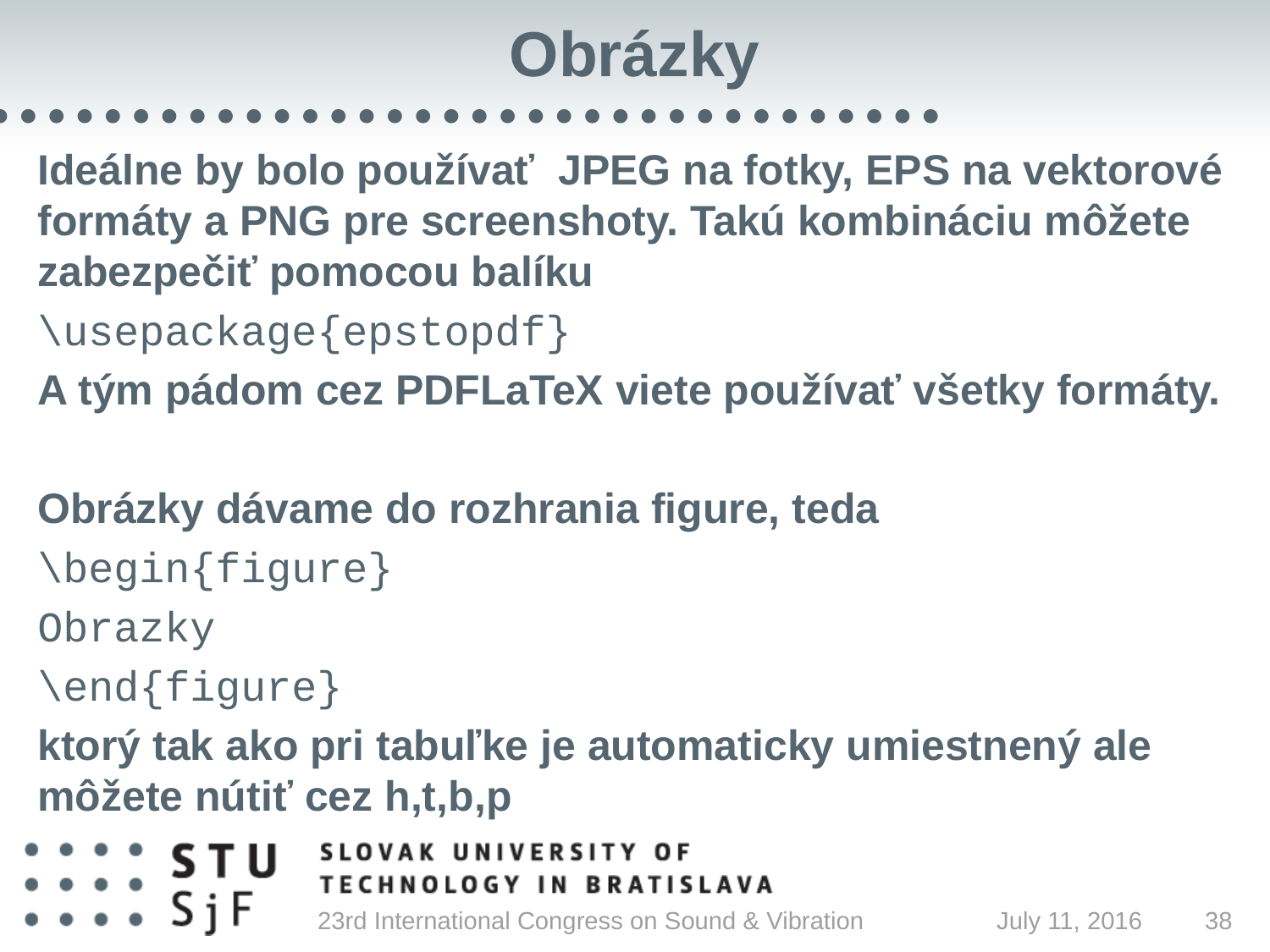

# Obrázky
Ideálne by bolo používať  JPEG na fotky, EPS na vektorové formáty a PNG pre screenshoty. Takú kombináciu môžete zabezpečiť pomocou balíku
\usepackage{epstopdf}
A tým pádom cez PDFLaTeX viete používať všetky formáty.

Obrázky dávame do rozhrania figure, teda
\begin{figure}
Obrazky
\end{figure}
ktorý tak ako pri tabuľke je automaticky umiestnený ale môžete nútiť cez h,t,b,p
23rd International Congress on Sound & Vibration
July 11, 2016
38